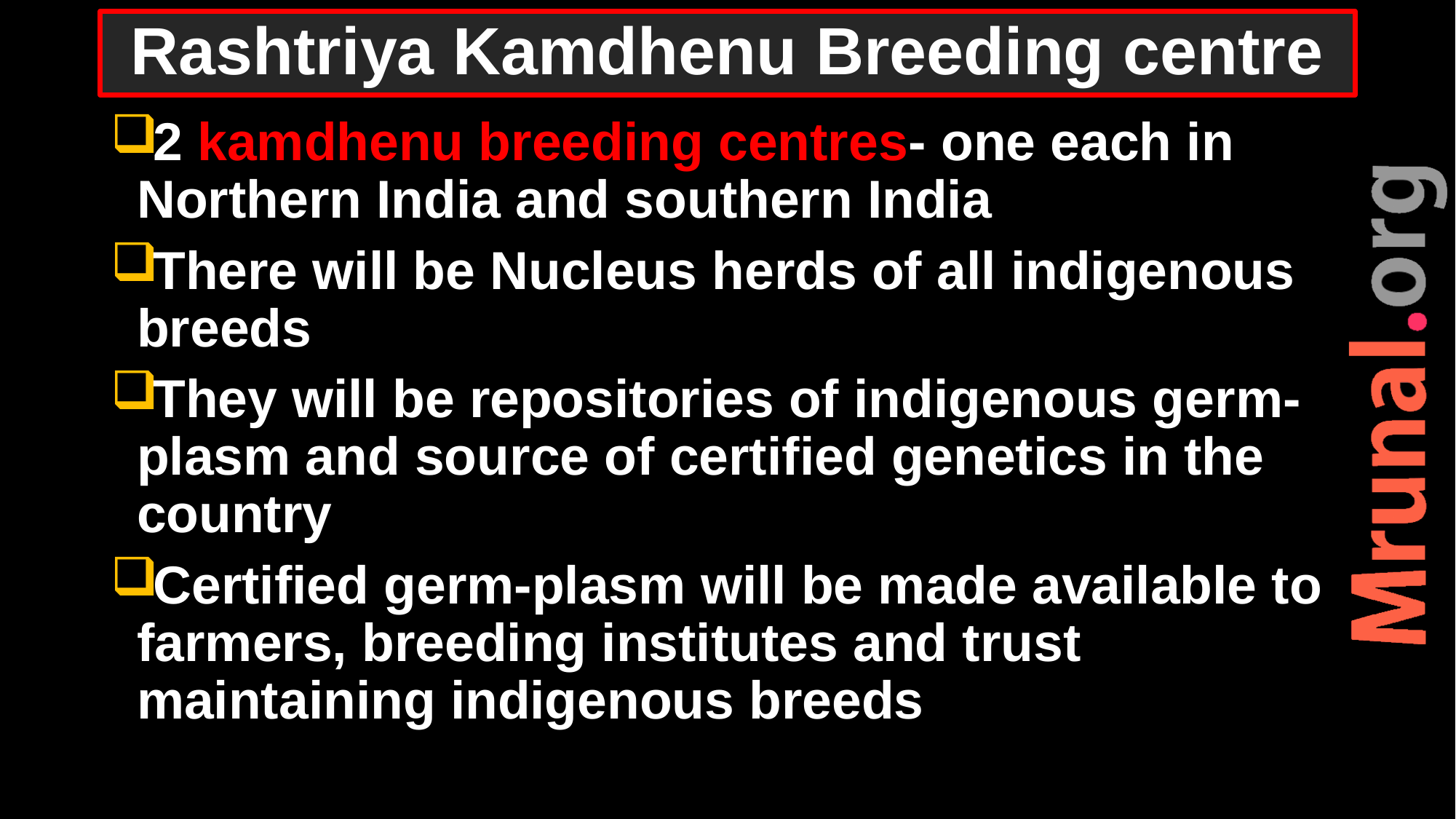

# Rashtriya Kamdhenu Breeding centre
2 kamdhenu breeding centres- one each in Northern India and southern India
There will be Nucleus herds of all indigenous breeds
They will be repositories of indigenous germ-plasm and source of certified genetics in the country
Certified germ-plasm will be made available to farmers, breeding institutes and trust maintaining indigenous breeds